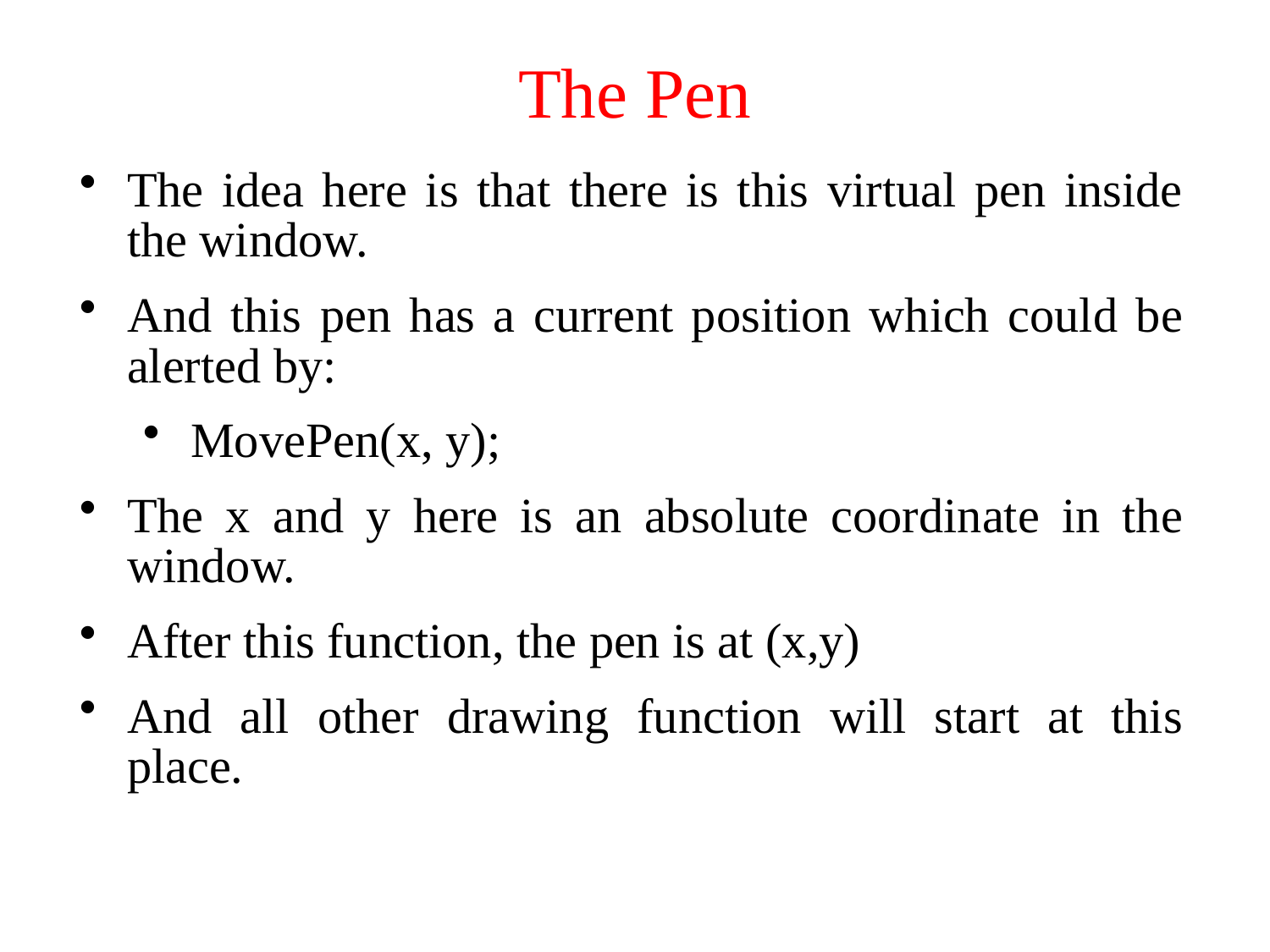

# The Pen
The idea here is that there is this virtual pen inside the window.
And this pen has a current position which could be alerted by:
MovePen(x, y);
The x and y here is an absolute coordinate in the window.
After this function, the pen is at (x,y)
And all other drawing function will start at this place.